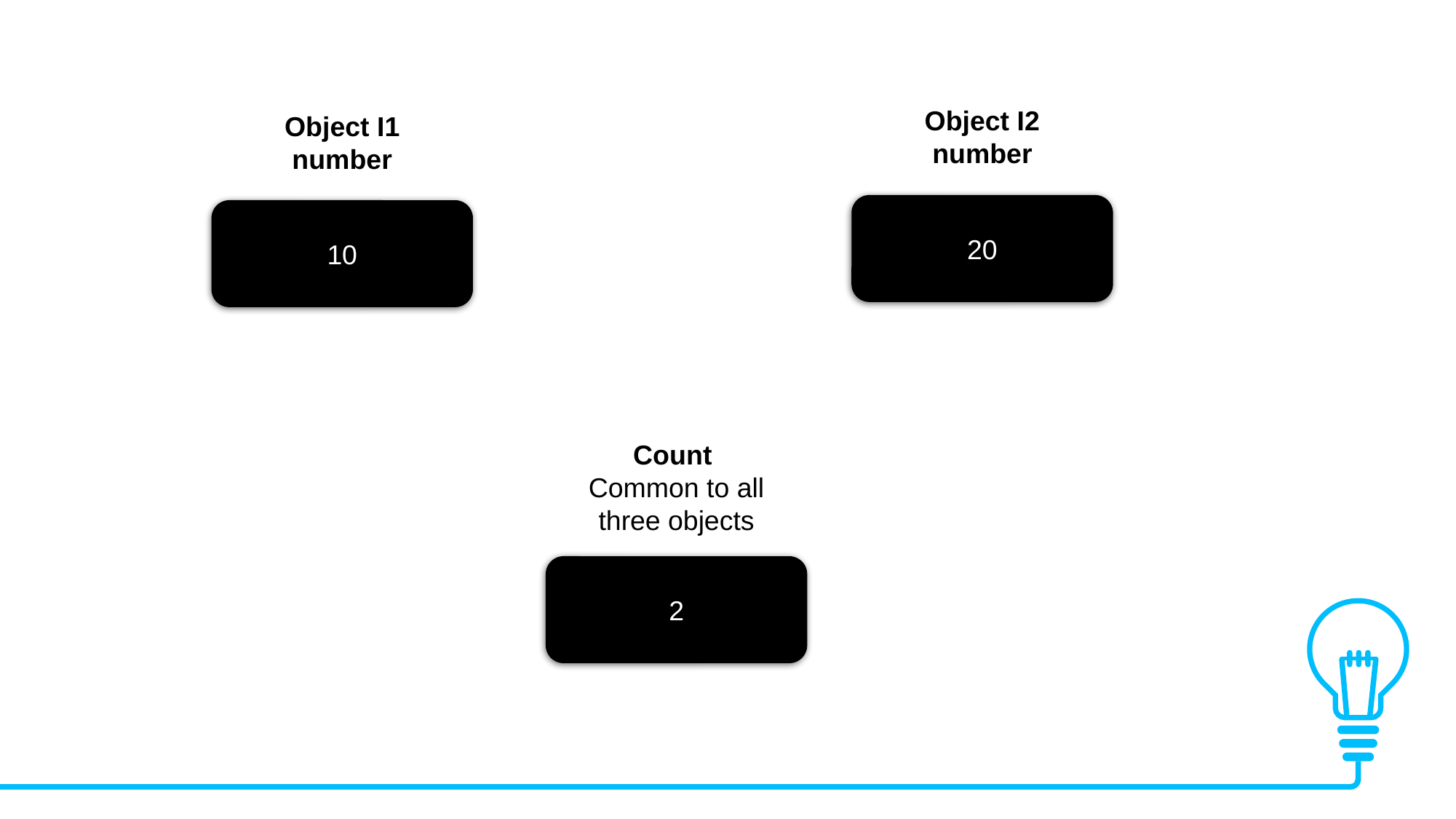

Object I2
number
20
Object I1
number
10
Count
Common to all three objects
2